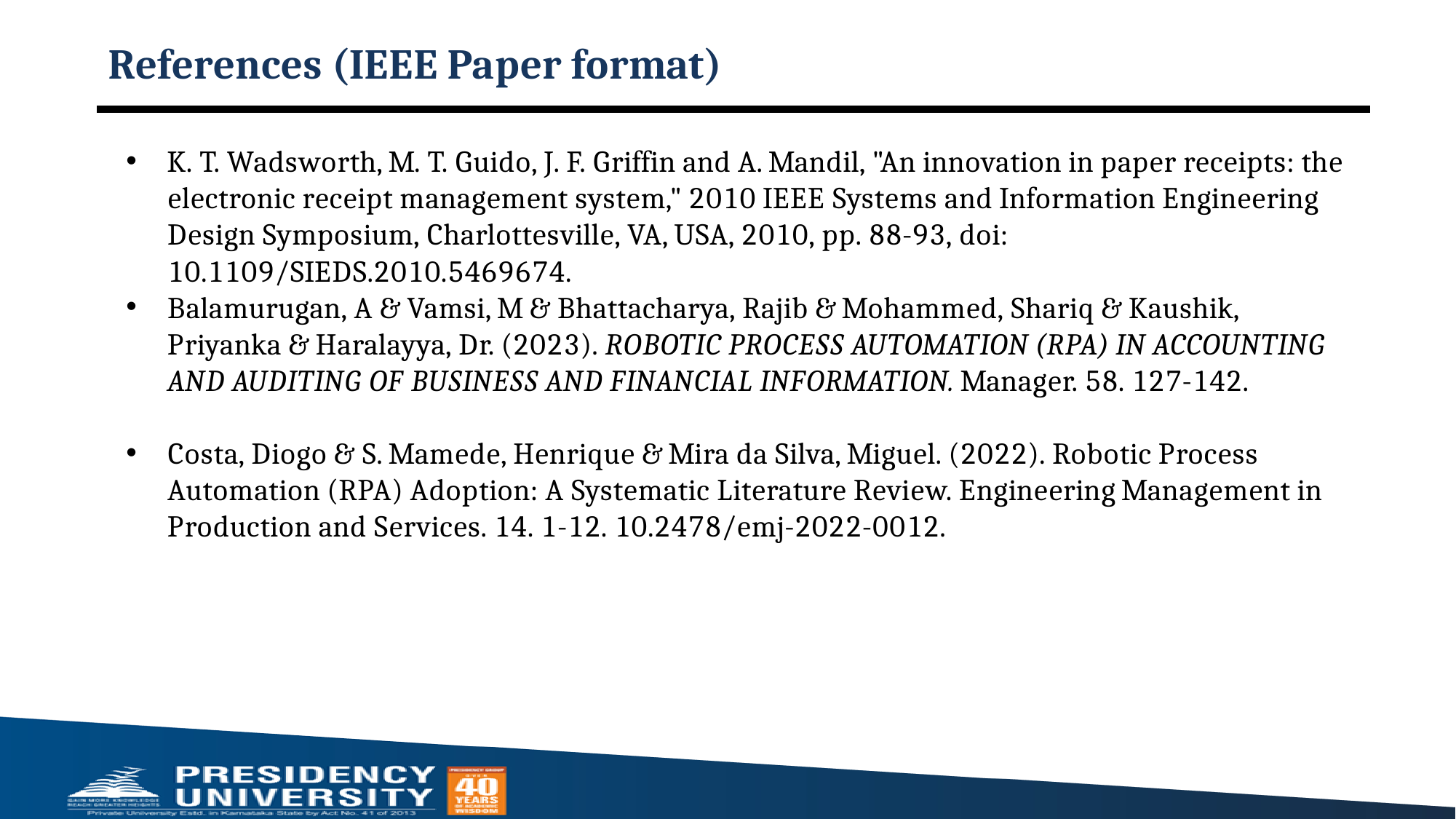

# References (IEEE Paper format)
K. T. Wadsworth, M. T. Guido, J. F. Griffin and A. Mandil, "An innovation in paper receipts: the electronic receipt management system," 2010 IEEE Systems and Information Engineering Design Symposium, Charlottesville, VA, USA, 2010, pp. 88-93, doi: 10.1109/SIEDS.2010.5469674.
Balamurugan, A & Vamsi, M & Bhattacharya, Rajib & Mohammed, Shariq & Kaushik, Priyanka & Haralayya, Dr. (2023). ROBOTIC PROCESS AUTOMATION (RPA) IN ACCOUNTING AND AUDITING OF BUSINESS AND FINANCIAL INFORMATION. Manager. 58. 127-142.

Costa, Diogo & S. Mamede, Henrique & Mira da Silva, Miguel. (2022). Robotic Process Automation (RPA) Adoption: A Systematic Literature Review. Engineering Management in Production and Services. 14. 1-12. 10.2478/emj-2022-0012.